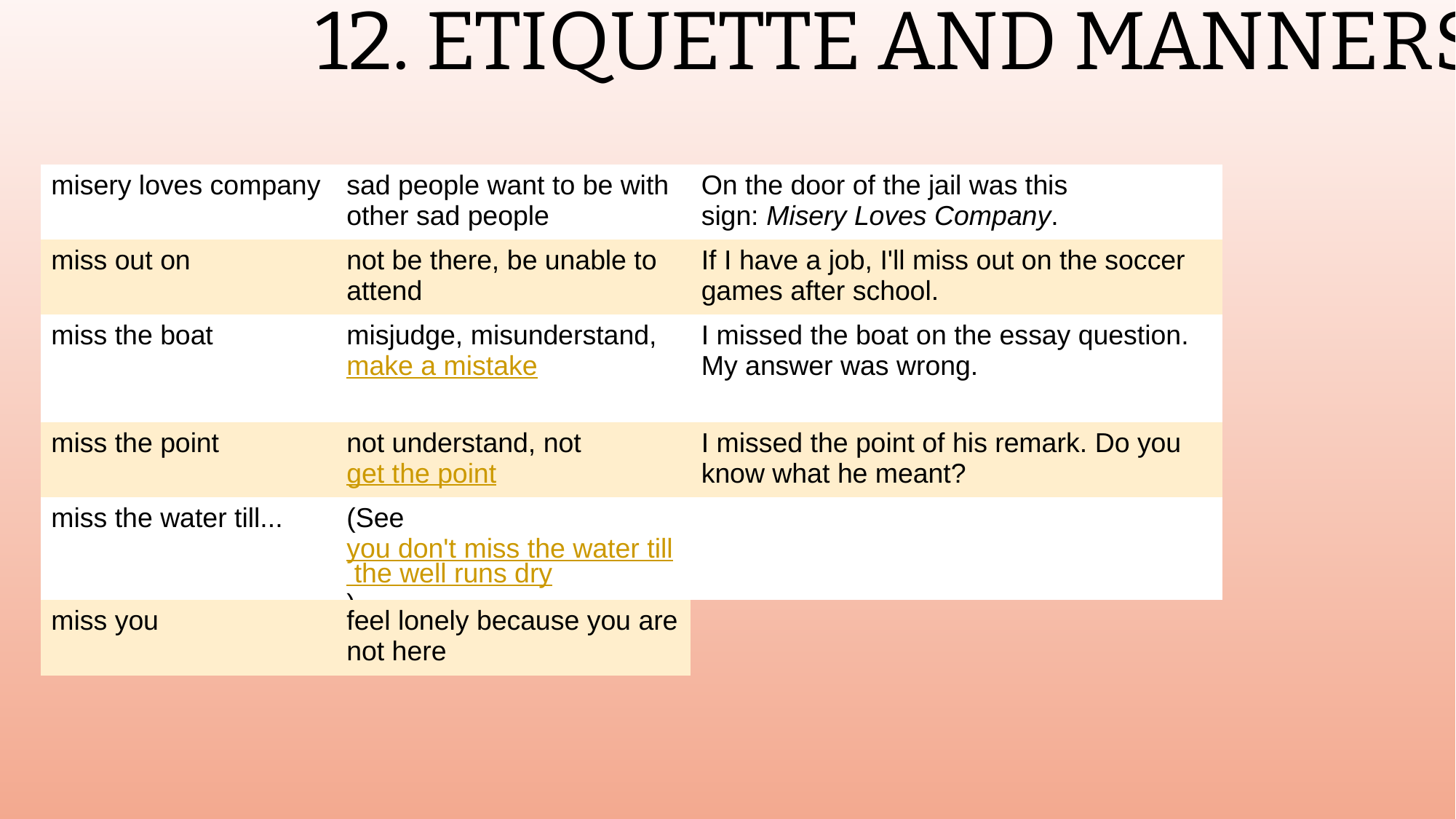

# 12. Etiquette and Manners
| misery loves company | sad people want to be with other sad people | On the door of the jail was this sign: Misery Loves Company. |
| --- | --- | --- |
| miss out on | not be there, be unable to attend | If I have a job, I'll miss out on the soccer games after school. |
| miss the boat | misjudge, misunderstand, make a mistake | I missed the boat on the essay question. My answer was wrong. |
| miss the point | not understand, not get the point | I missed the point of his remark. Do you know what he meant? |
| miss the water till... | (See you don't miss the water till the well runs dry) |  |
| miss you | feel lonely because you are not here |  |